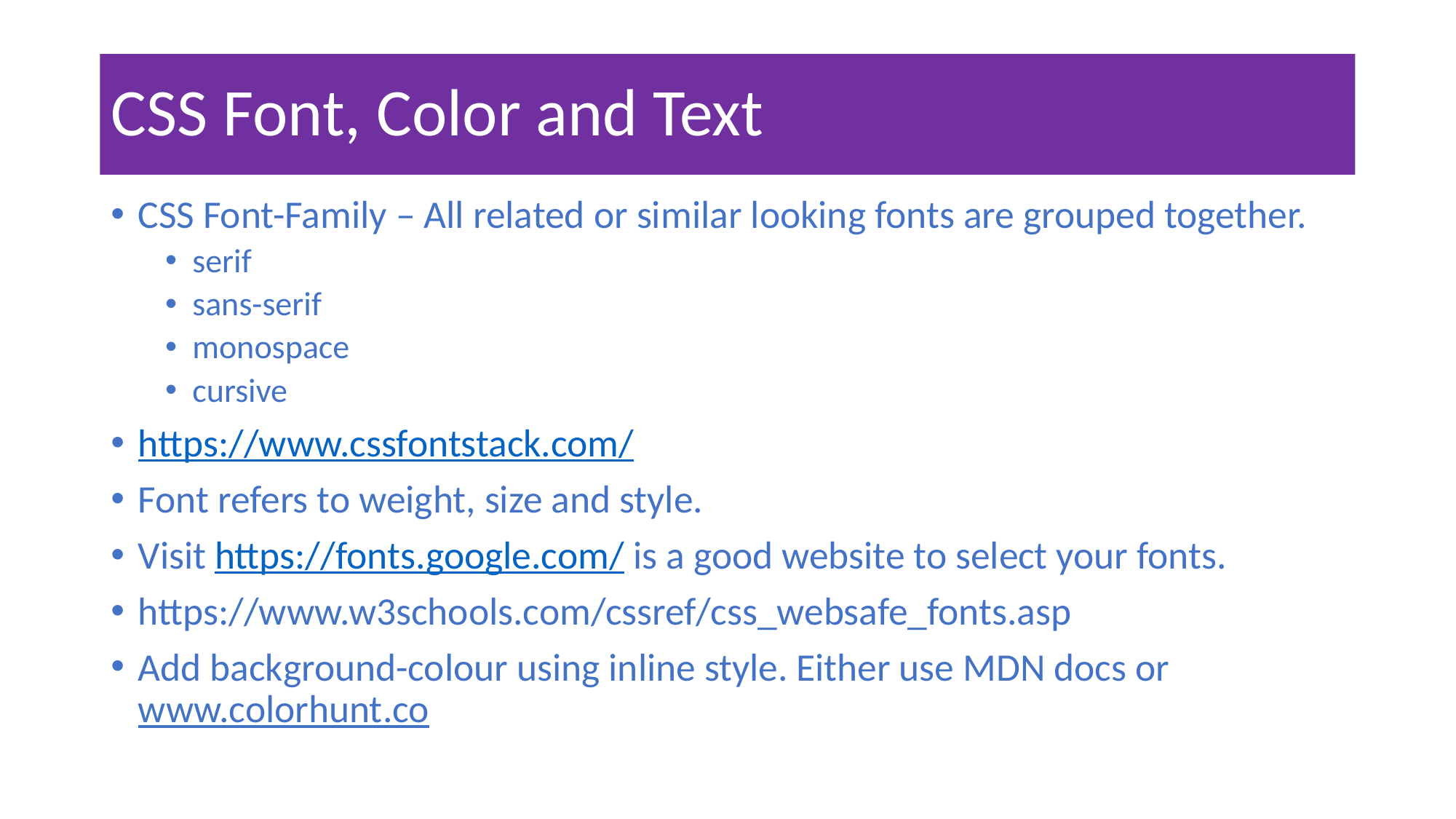

# CSS Font, Color and Text
CSS Font-Family – All related or similar looking fonts are grouped together.
serif
sans-serif
monospace
cursive
https://www.cssfontstack.com/
Font refers to weight, size and style.
Visit https://fonts.google.com/ is a good website to select your fonts.
https://www.w3schools.com/cssref/css_websafe_fonts.asp
Add background-colour using inline style. Either use MDN docs or www.colorhunt.co